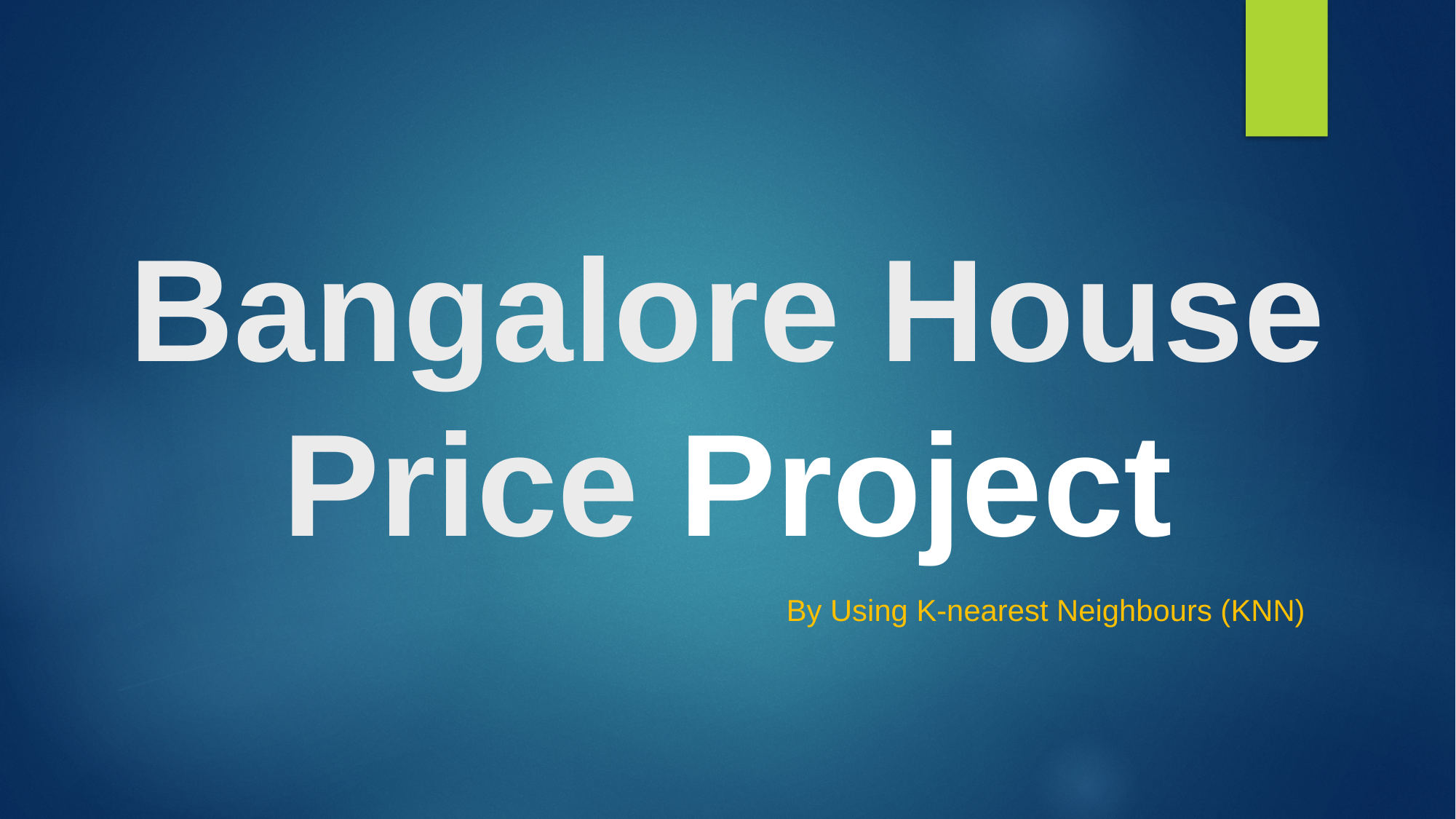

# Bangalore House Price Project
By Using K-nearest Neighbours (KNN)